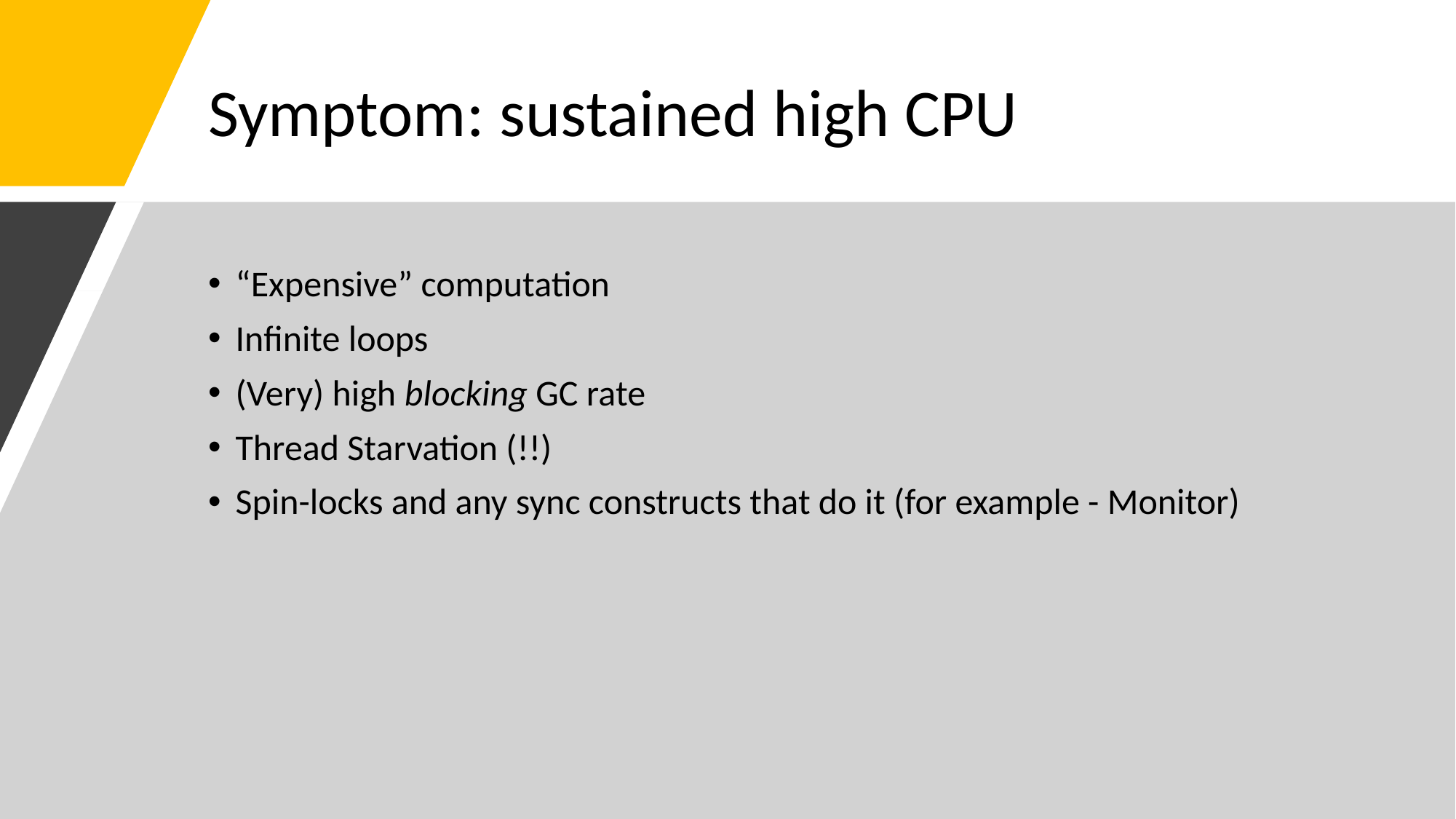

# Symptom: sustained high CPU

“Expensive” computation
Infinite loops
(Very) high blocking GC rate
Thread Starvation (!!)
Spin-locks and any sync constructs that do it (for example - Monitor)